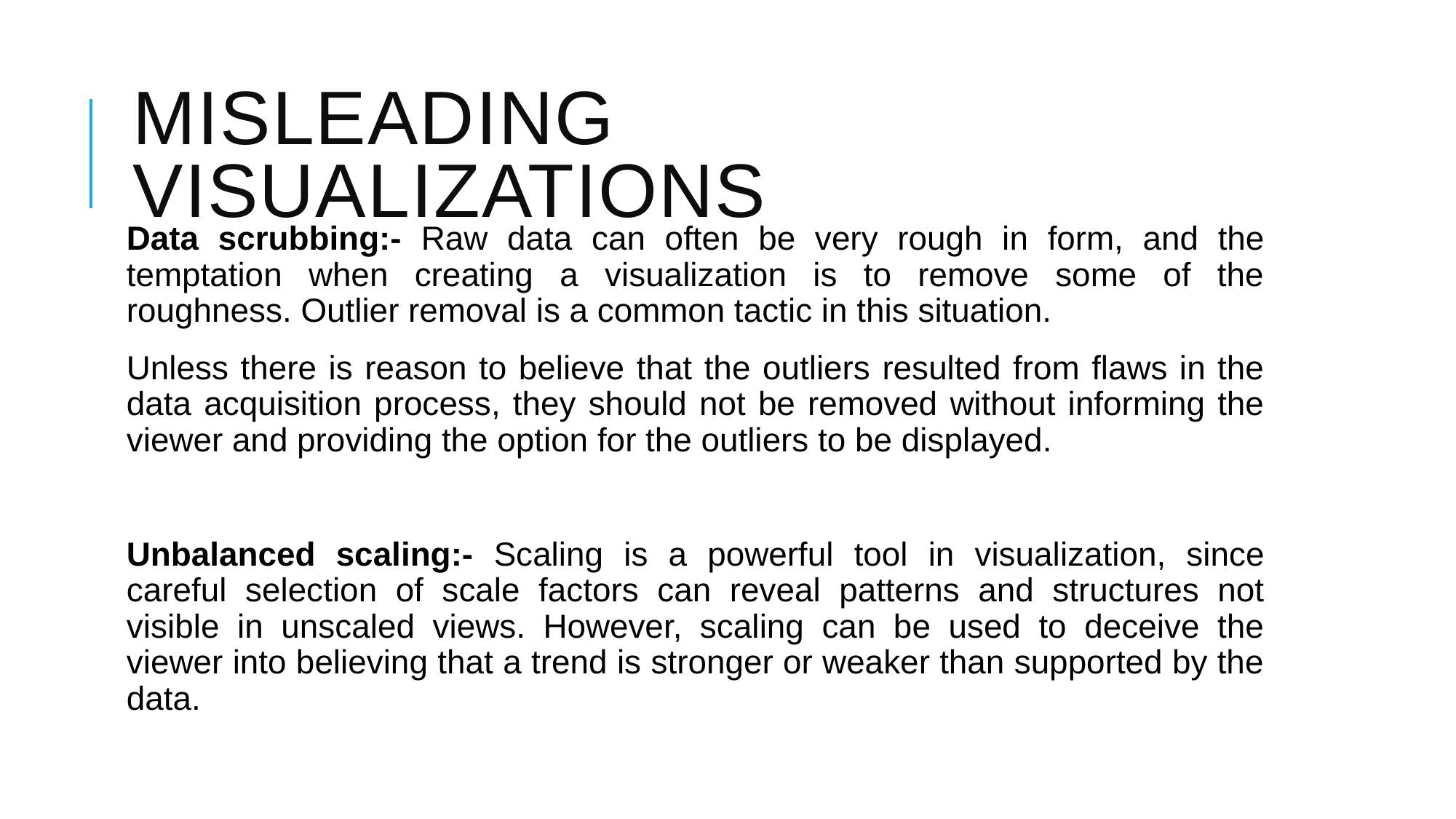

# Misleading Visualizations
Data scrubbing:- Raw data can often be very rough in form, and the temptation when creating a visualization is to remove some of the roughness. Outlier removal is a common tactic in this situation.
Unless there is reason to believe that the outliers resulted from flaws in the data acquisition process, they should not be removed without informing the viewer and providing the option for the outliers to be displayed.

Unbalanced scaling:- Scaling is a powerful tool in visualization, since careful selection of scale factors can reveal patterns and structures not visible in unscaled views. However, scaling can be used to deceive the viewer into believing that a trend is stronger or weaker than supported by the data.